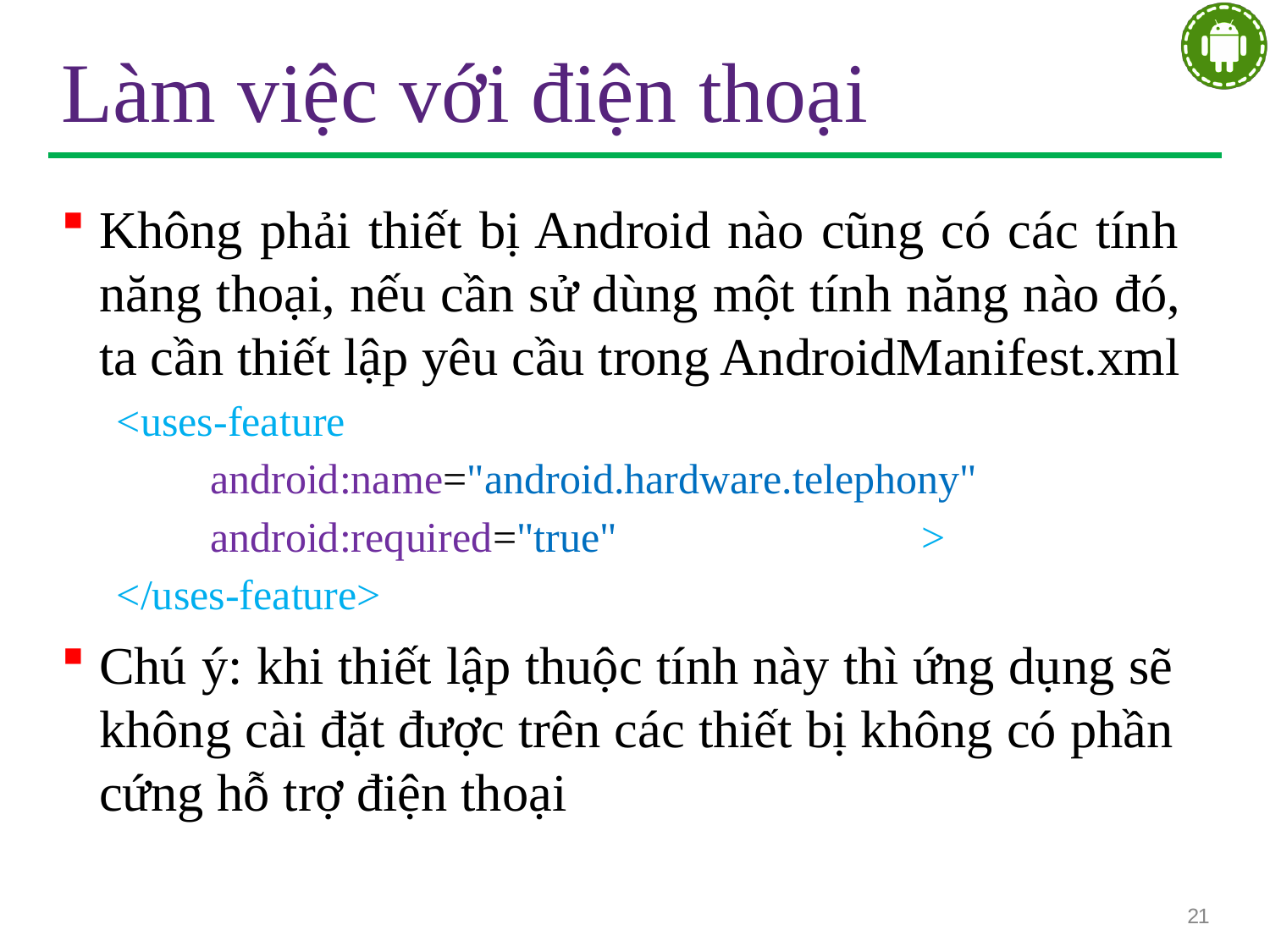

# Làm việc với điện thoại
Không phải thiết bị Android nào cũng có các tính  năng thoại, nếu cần sử dùng một tính năng nào đó,  ta cần thiết lập yêu cầu trong AndroidManifest.xml
<uses-feature
android:name="android.hardware.telephony"
android:required="true"	>
</uses-feature>
Chú ý: khi thiết lập thuộc tính này thì ứng dụng sẽ  không cài đặt được trên các thiết bị không có phần  cứng hỗ trợ điện thoại
21